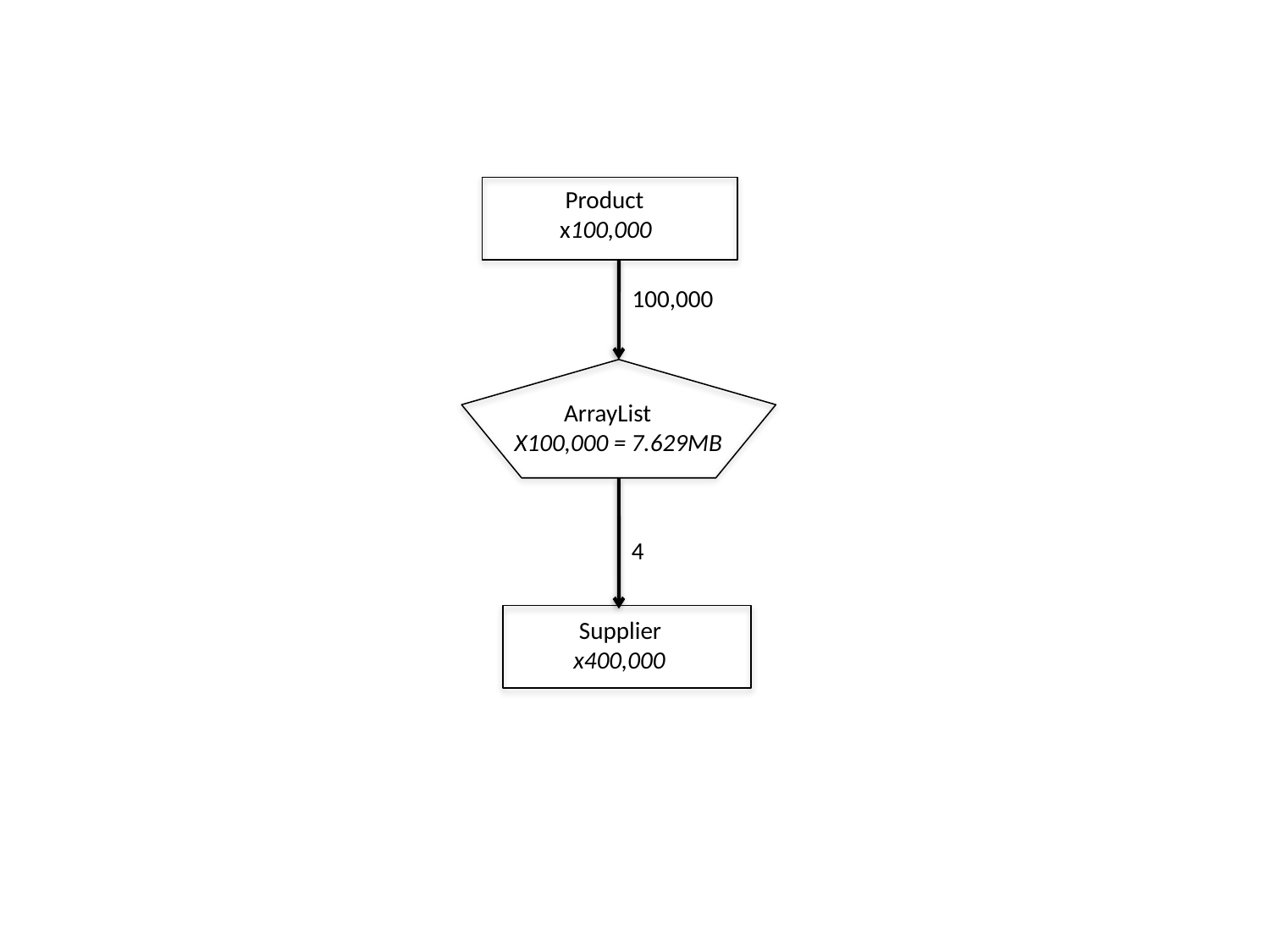

Product
        x100,000
100,000

         ArrayList
X100,000 = 7.629MB
4

         Supplier
        x400,000